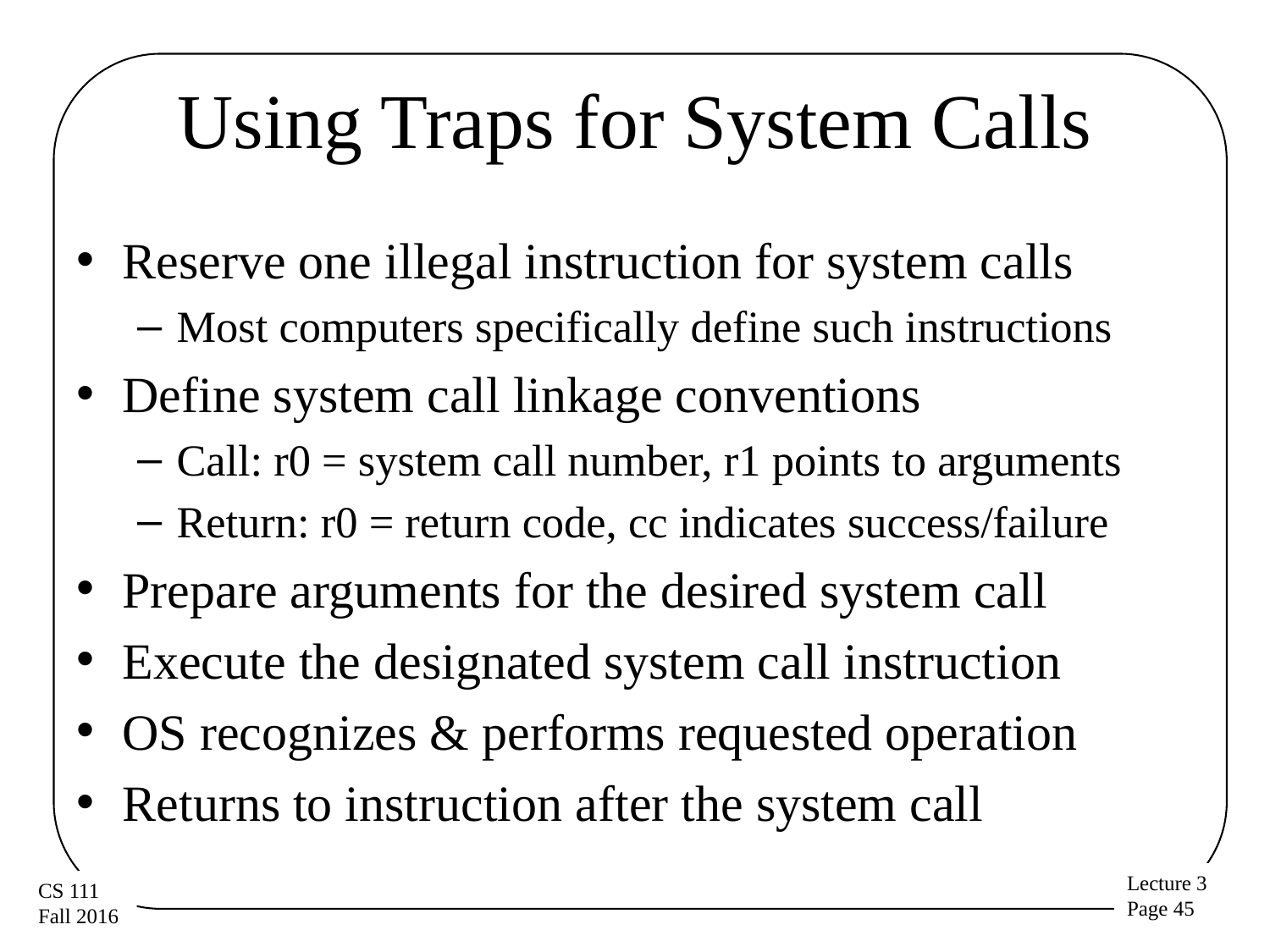

# Using Traps for System Calls
Reserve one illegal instruction for system calls
Most computers specifically define such instructions
Define system call linkage conventions
Call: r0 = system call number, r1 points to arguments
Return: r0 = return code, cc indicates success/failure
Prepare arguments for the desired system call
Execute the designated system call instruction
OS recognizes & performs requested operation
Returns to instruction after the system call